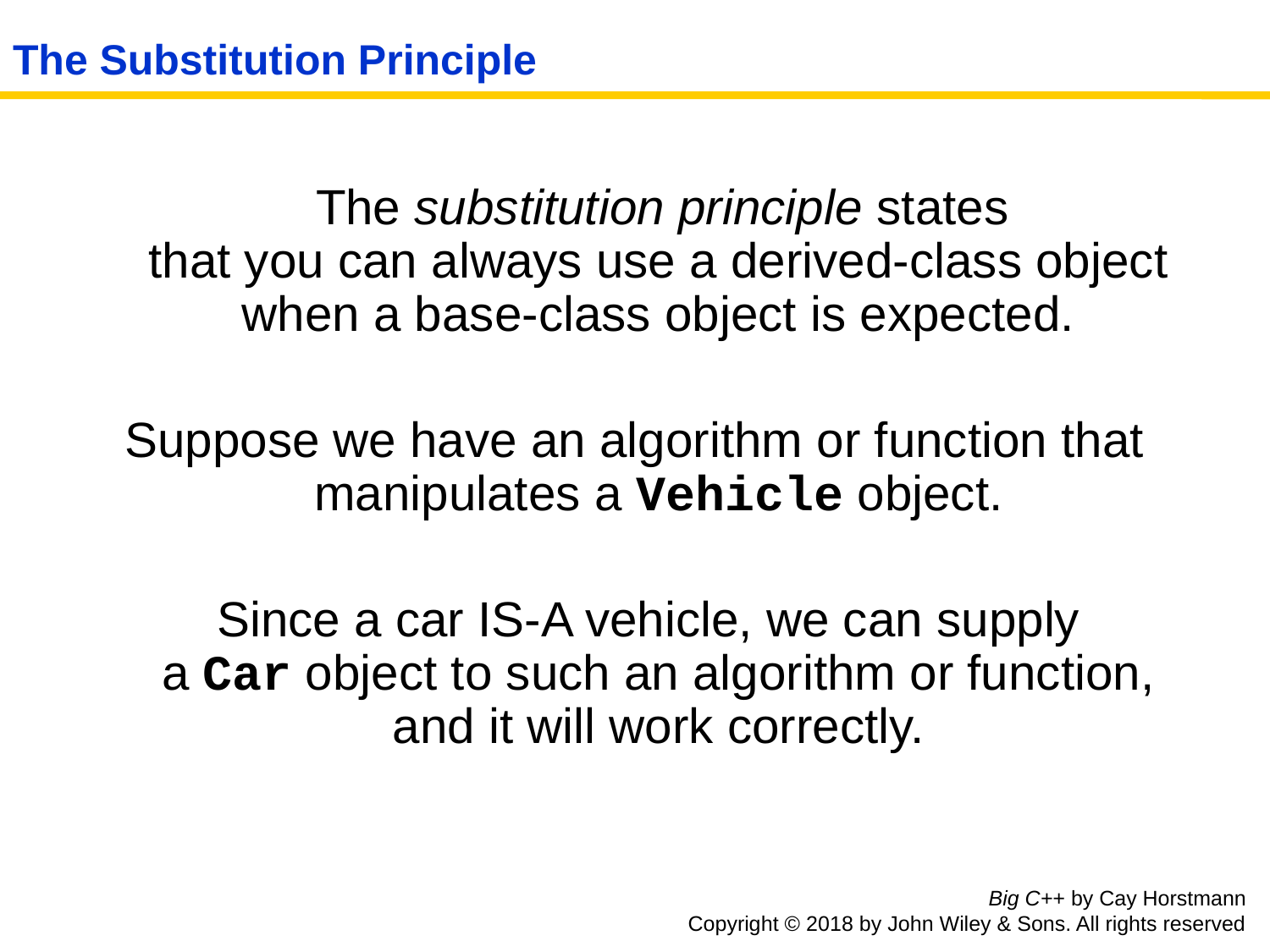

# The Substitution Principle
    The substitution principle states
that you can always use a derived-class object
when a base-class object is expected.

Suppose we have an algorithm or function that
manipulates a Vehicle object.

  Since a car IS-A vehicle, we can supply
a Car object to such an algorithm or function,
and it will work correctly.
Big C++ by Cay Horstmann
Copyright © 2018 by John Wiley & Sons. All rights reserved